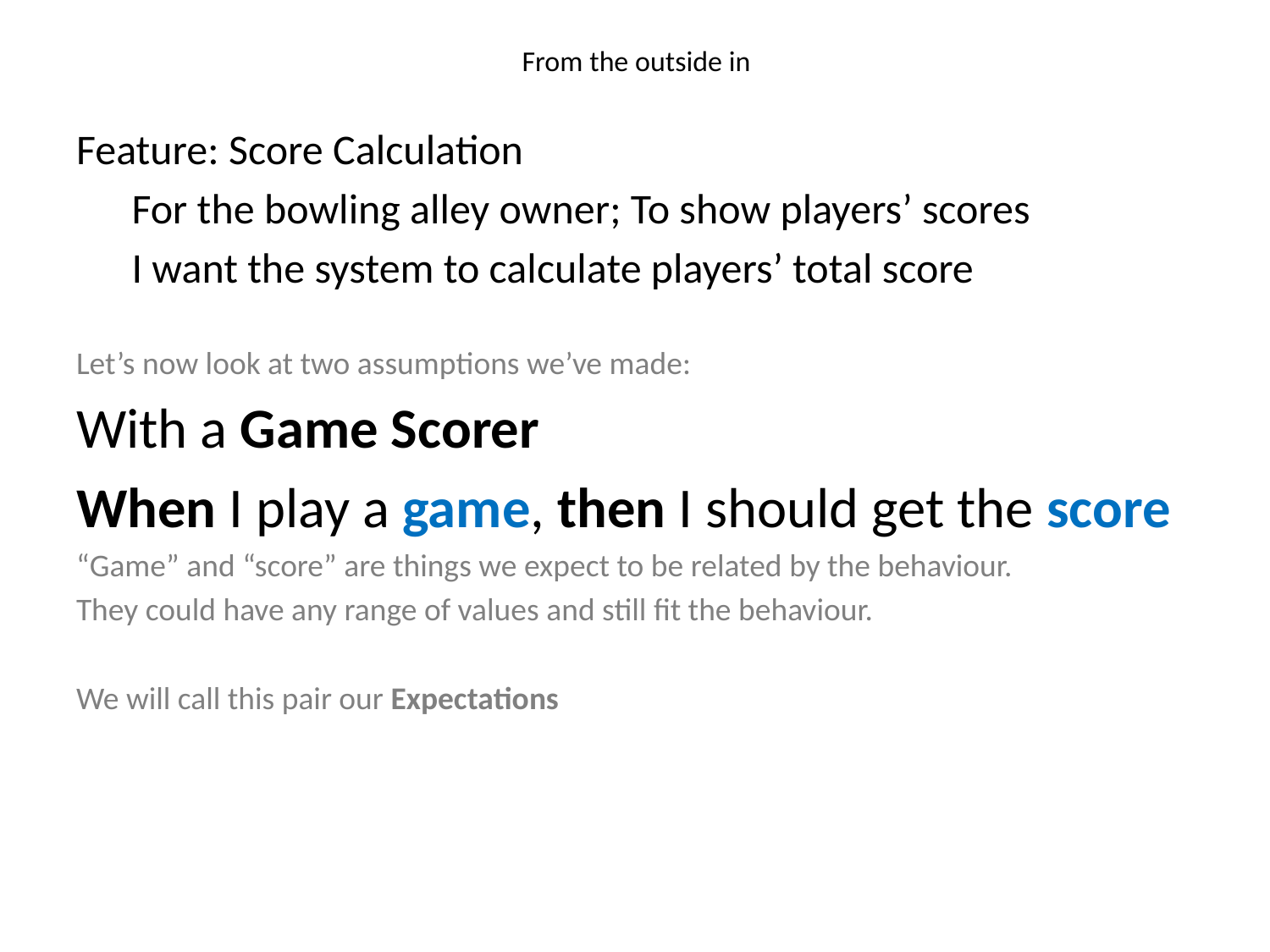

# From the outside in
Feature: Score Calculation
For the bowling alley owner; To show players’ scores
I want the system to calculate players’ total score

Let’s now look at two assumptions we’ve made:
With a Game Scorer
When I play a game, then I should get the score
“Game” and “score” are things we expect to be related by the behaviour.
They could have any range of values and still fit the behaviour.

We will call this pair our Expectations